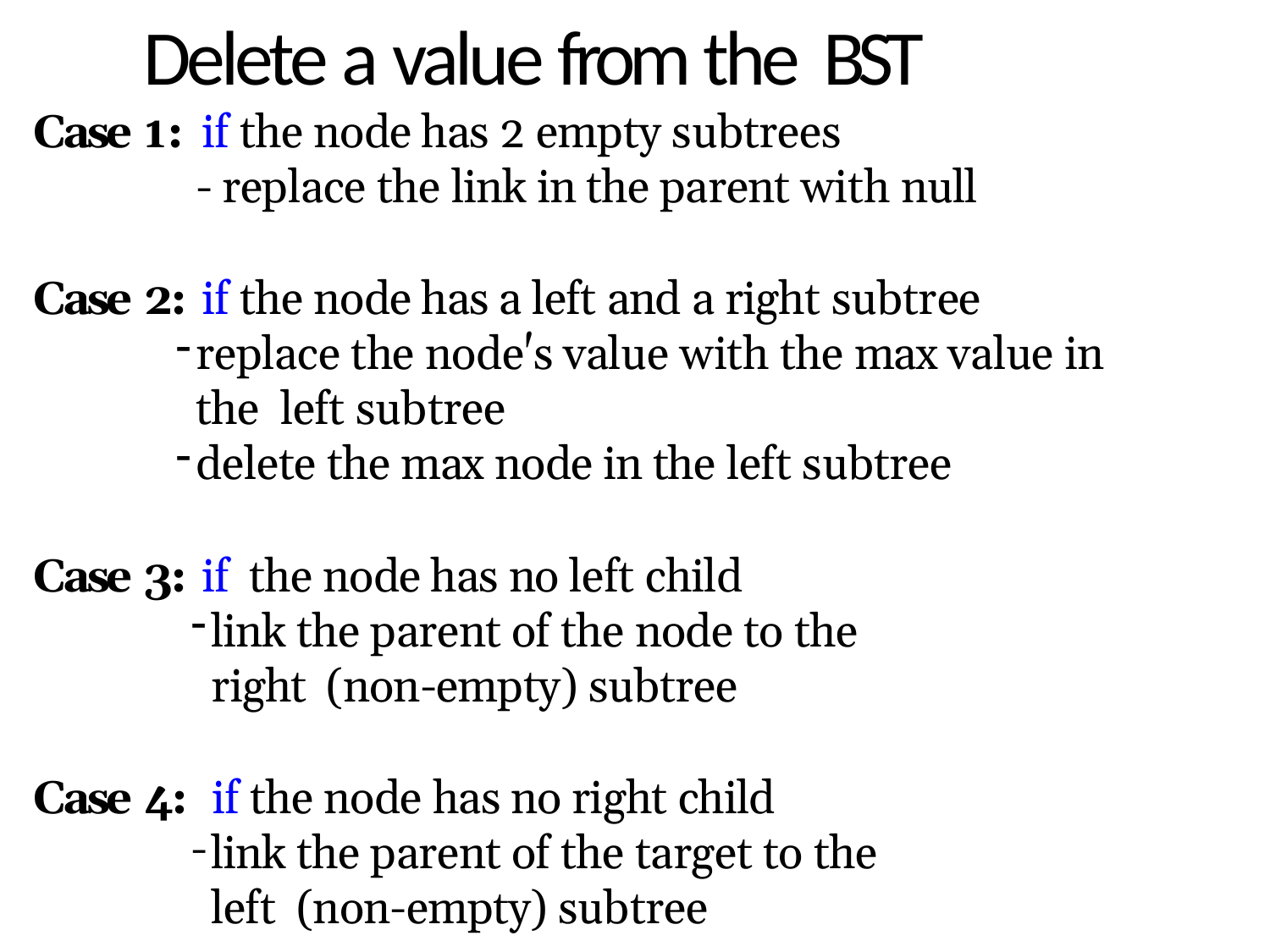

# Delete a value from the BST
Case 1:	if the node has 2 empty subtrees
- replace the link in the parent with null

Case 2:	if the node has a left and a right subtree
replace the node's value with the max value in the  left subtree
delete the max node in the left subtree

Case 3:	if	the node has no left child
link the parent of the node to the right  (non-empty) subtree

Case 4:	if the node has no right child
link the parent of the target to the left  (non-empty) subtree